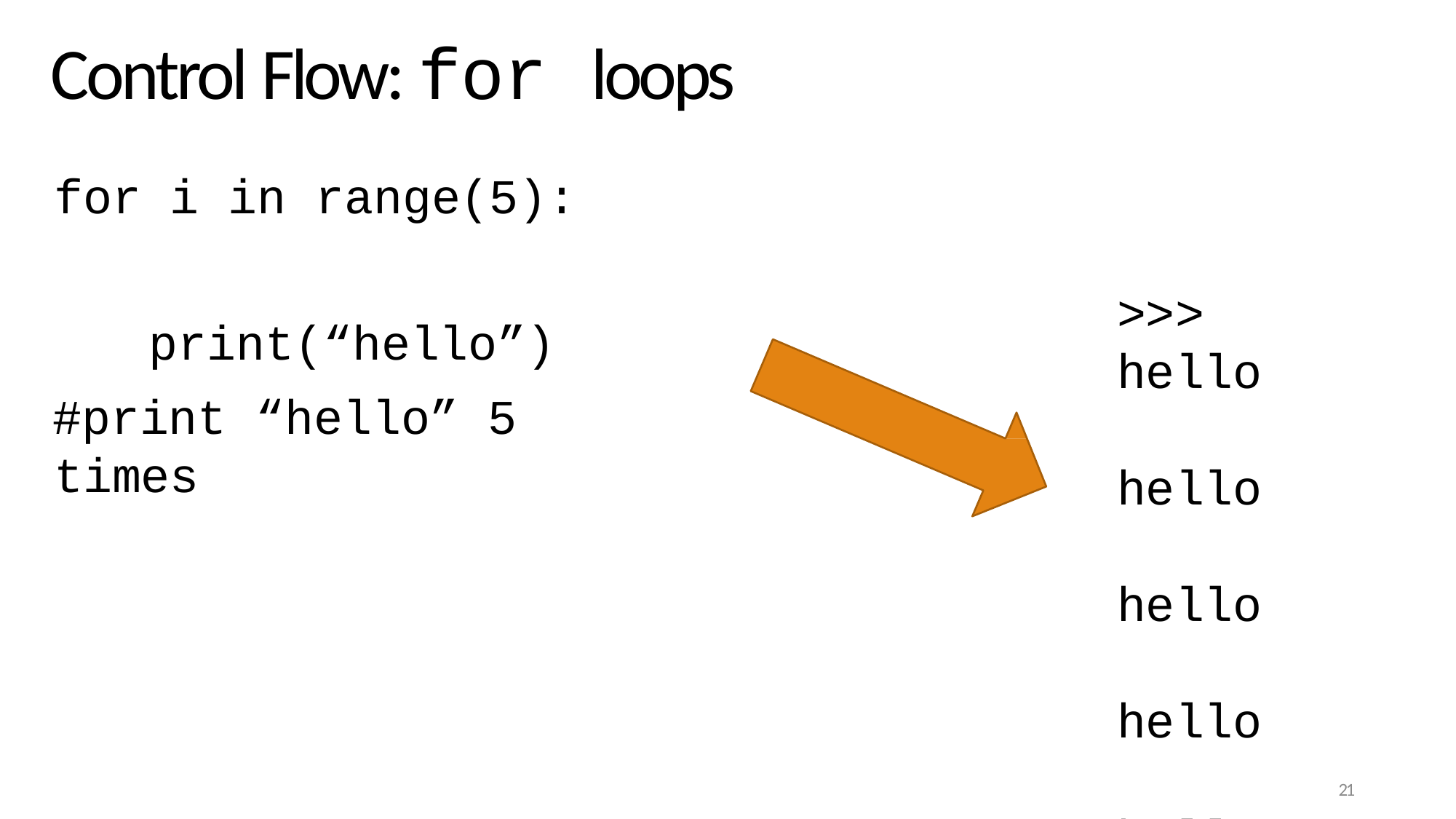

# Control Flow: for loops
for i in range(5):  print(“hello”)
#print “hello” 5 times
>>>
hello  hello  hello  hello  hello

21